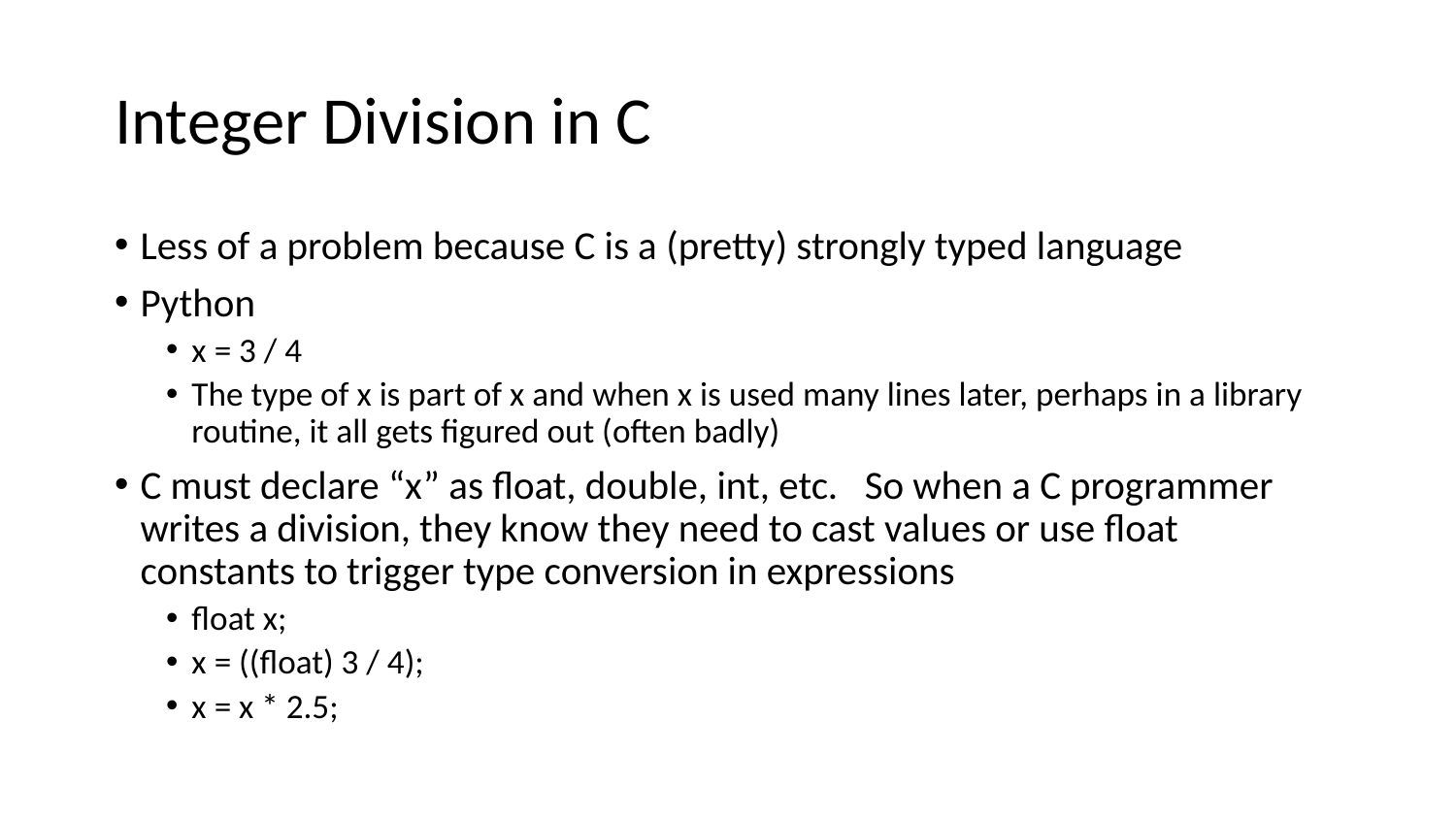

# Integer Division in C
Less of a problem because C is a (pretty) strongly typed language
Python
x = 3 / 4
The type of x is part of x and when x is used many lines later, perhaps in a library routine, it all gets figured out (often badly)
C must declare “x” as float, double, int, etc.   So when a C programmer writes a division, they know they need to cast values or use float constants to trigger type conversion in expressions
float x;
x = ((float) 3 / 4);
x = x * 2.5;